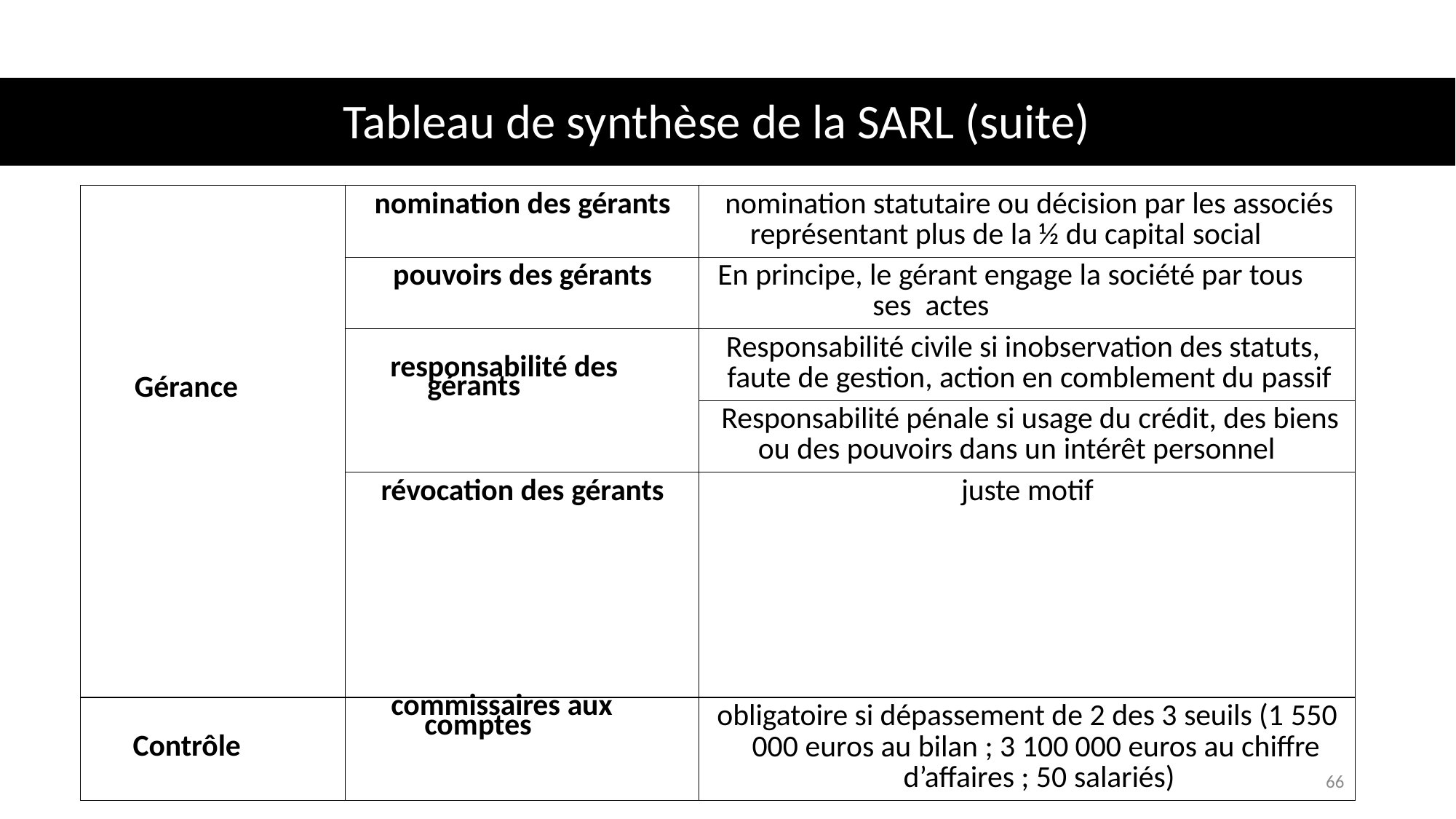

Tableau de synthèse de la SARL (suite)
| Gérance | nomination des gérants | nomination statutaire ou décision par les associés représentant plus de la ½ du capital social |
| --- | --- | --- |
|  | pouvoirs des gérants | En principe, le gérant engage la société par tous ses actes |
|  | responsabilité des gérants | Responsabilité civile si inobservation des statuts, faute de gestion, action en comblement du passif |
|  |  | Responsabilité pénale si usage du crédit, des biens ou des pouvoirs dans un intérêt personnel |
|  | révocation des gérants | juste motif |
| Contrôle | commissaires aux comptes | obligatoire si dépassement de 2 des 3 seuils (1 550 000 euros au bilan ; 3 100 000 euros au chiffre d’affaires ; 50 salariés) |

66